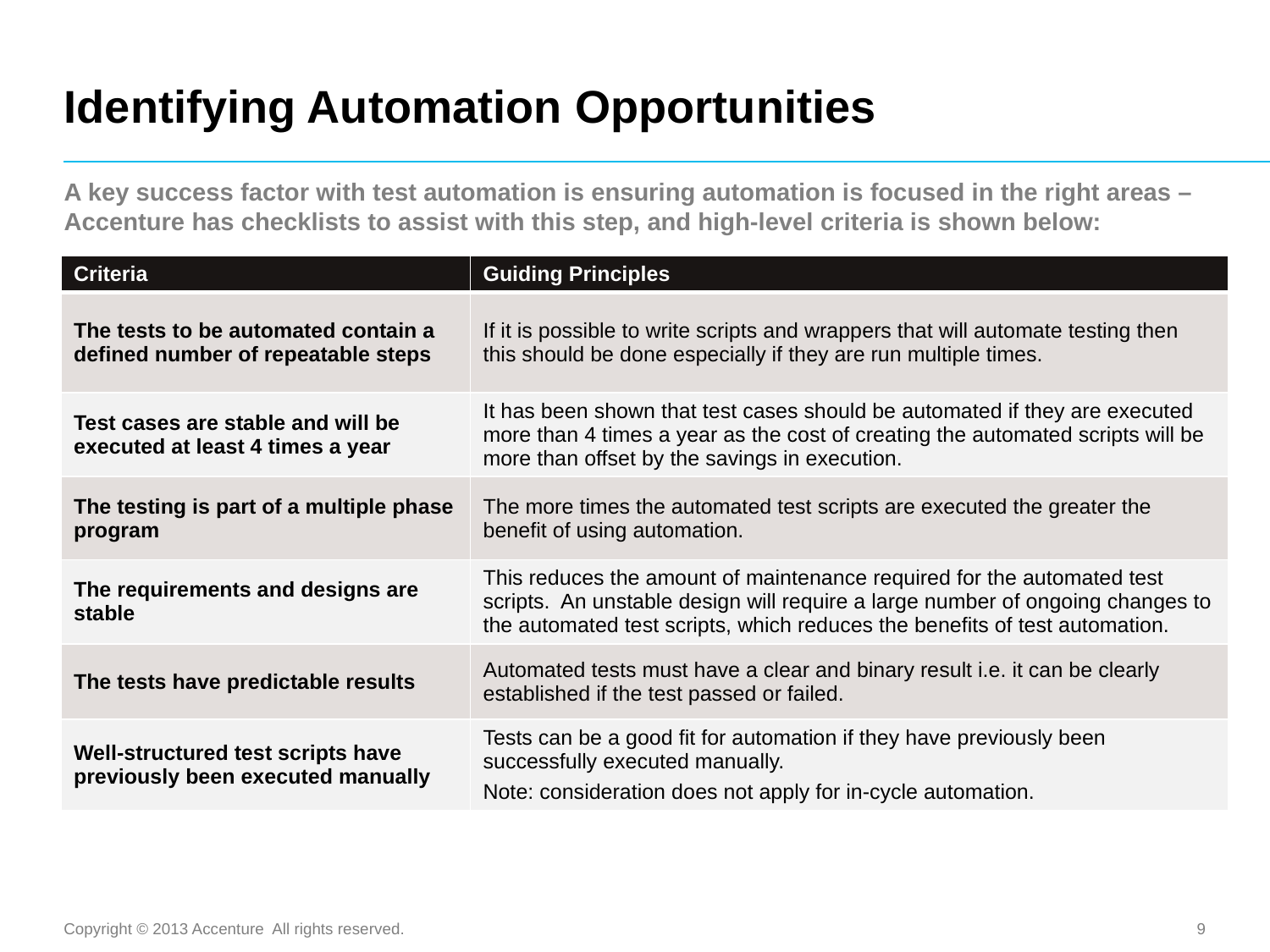

# Identifying Automation Opportunities
A key success factor with test automation is ensuring automation is focused in the right areas – Accenture has checklists to assist with this step, and high-level criteria is shown below:
| Criteria | Guiding Principles |
| --- | --- |
| The tests to be automated contain a defined number of repeatable steps | If it is possible to write scripts and wrappers that will automate testing then this should be done especially if they are run multiple times. |
| Test cases are stable and will be executed at least 4 times a year | It has been shown that test cases should be automated if they are executed more than 4 times a year as the cost of creating the automated scripts will be more than offset by the savings in execution. |
| The testing is part of a multiple phase program | The more times the automated test scripts are executed the greater the benefit of using automation. |
| The requirements and designs are stable | This reduces the amount of maintenance required for the automated test scripts. An unstable design will require a large number of ongoing changes to the automated test scripts, which reduces the benefits of test automation. |
| The tests have predictable results | Automated tests must have a clear and binary result i.e. it can be clearly established if the test passed or failed. |
| Well-structured test scripts have previously been executed manually | Tests can be a good fit for automation if they have previously been successfully executed manually. Note: consideration does not apply for in-cycle automation. |